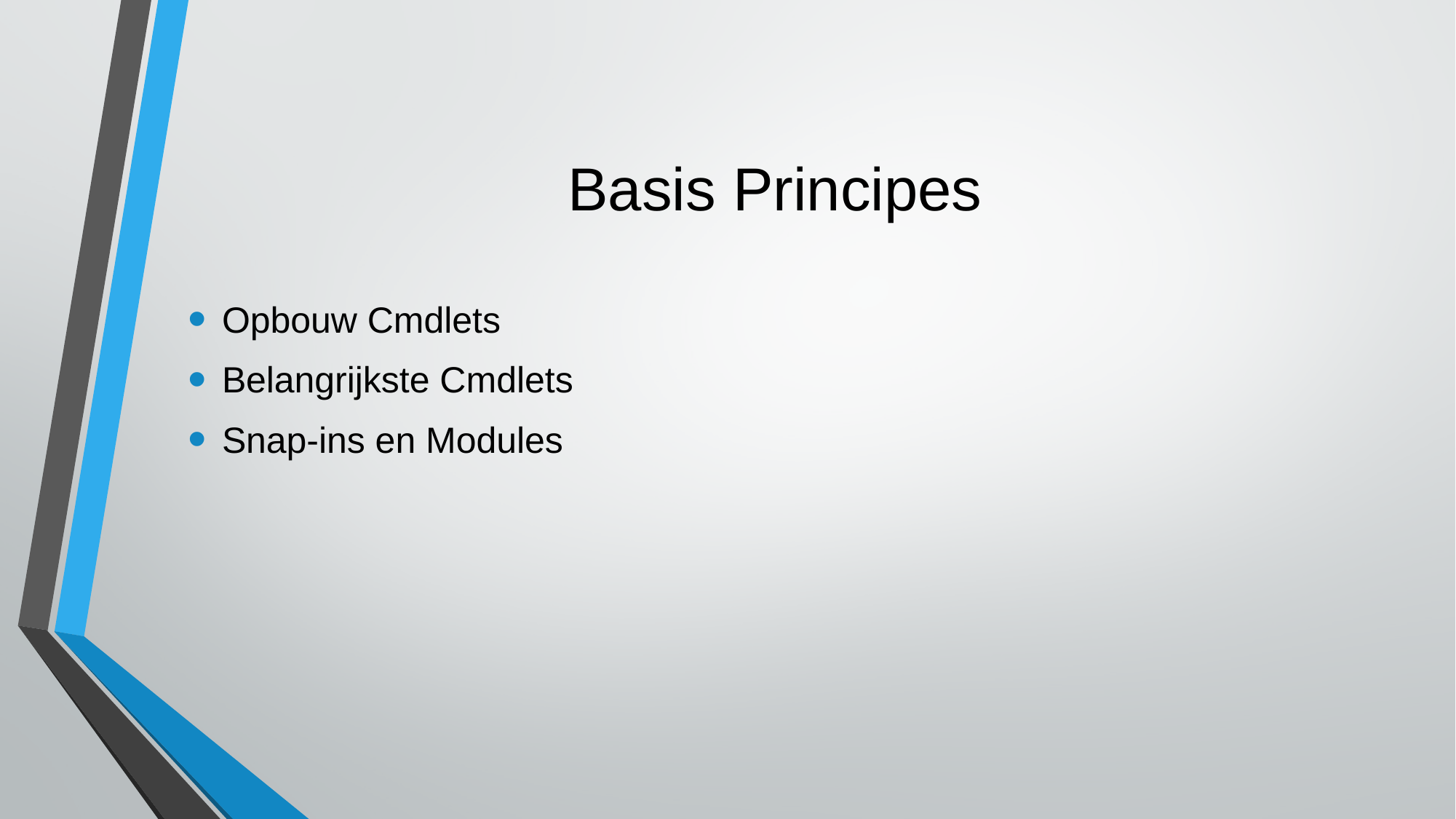

# Basis Principes
Opbouw Cmdlets
Belangrijkste Cmdlets
Snap-ins en Modules